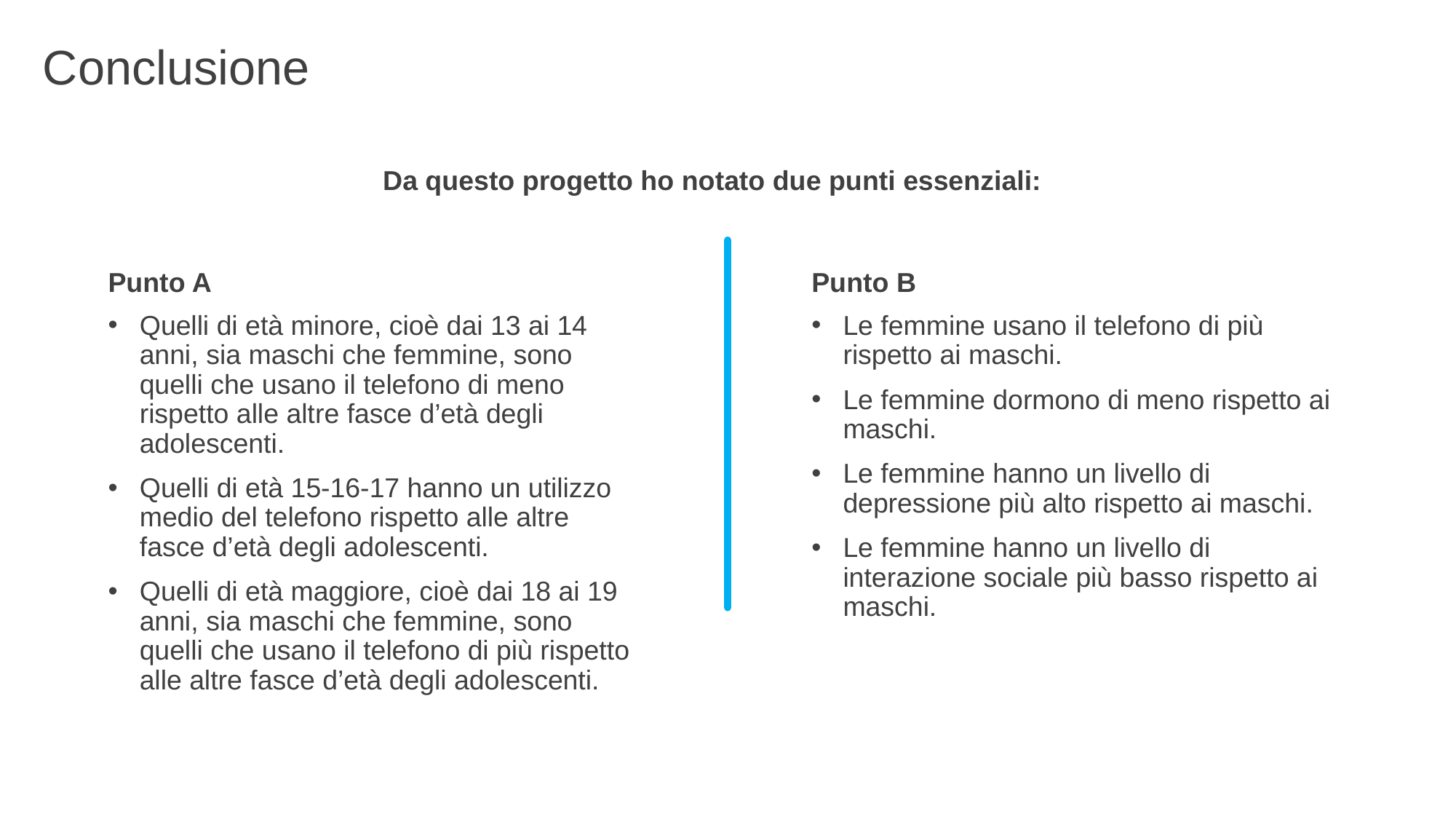

# Conclusione
Da questo progetto ho notato due punti essenziali:
Punto A
Punto B
Quelli di età minore, cioè dai 13 ai 14 anni, sia maschi che femmine, sono quelli che usano il telefono di meno rispetto alle altre fasce d’età degli adolescenti.
Quelli di età 15-16-17 hanno un utilizzo medio del telefono rispetto alle altre fasce d’età degli adolescenti.
Quelli di età maggiore, cioè dai 18 ai 19 anni, sia maschi che femmine, sono quelli che usano il telefono di più rispetto alle altre fasce d’età degli adolescenti.

Le femmine usano il telefono di più rispetto ai maschi.
Le femmine dormono di meno rispetto ai maschi.
Le femmine hanno un livello di depressione più alto rispetto ai maschi.
Le femmine hanno un livello di interazione sociale più basso rispetto ai maschi.

11